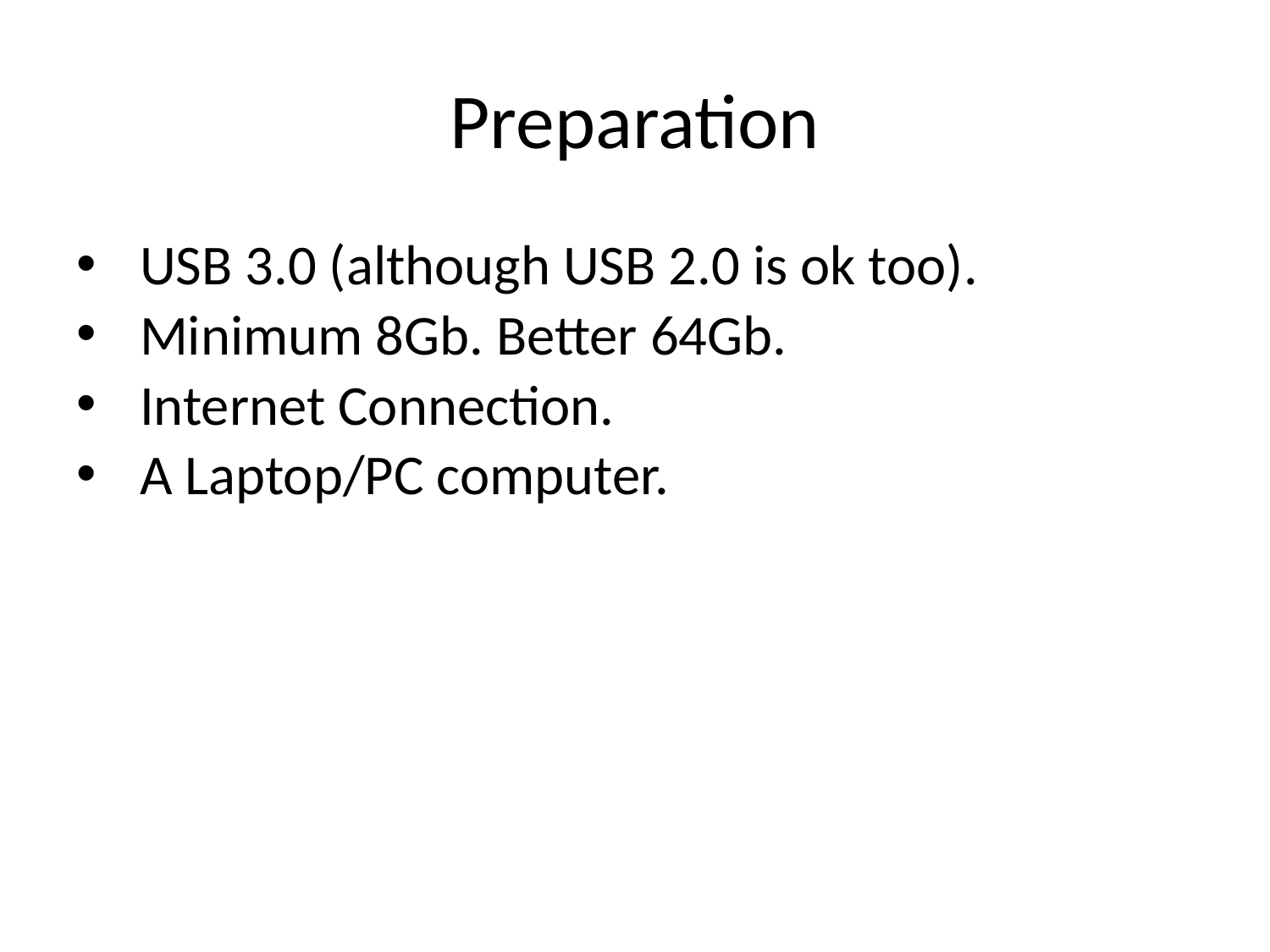

# Preparation
USB 3.0 (although USB 2.0 is ok too).
Minimum 8Gb. Better 64Gb.
Internet Connection.
A Laptop/PC computer.